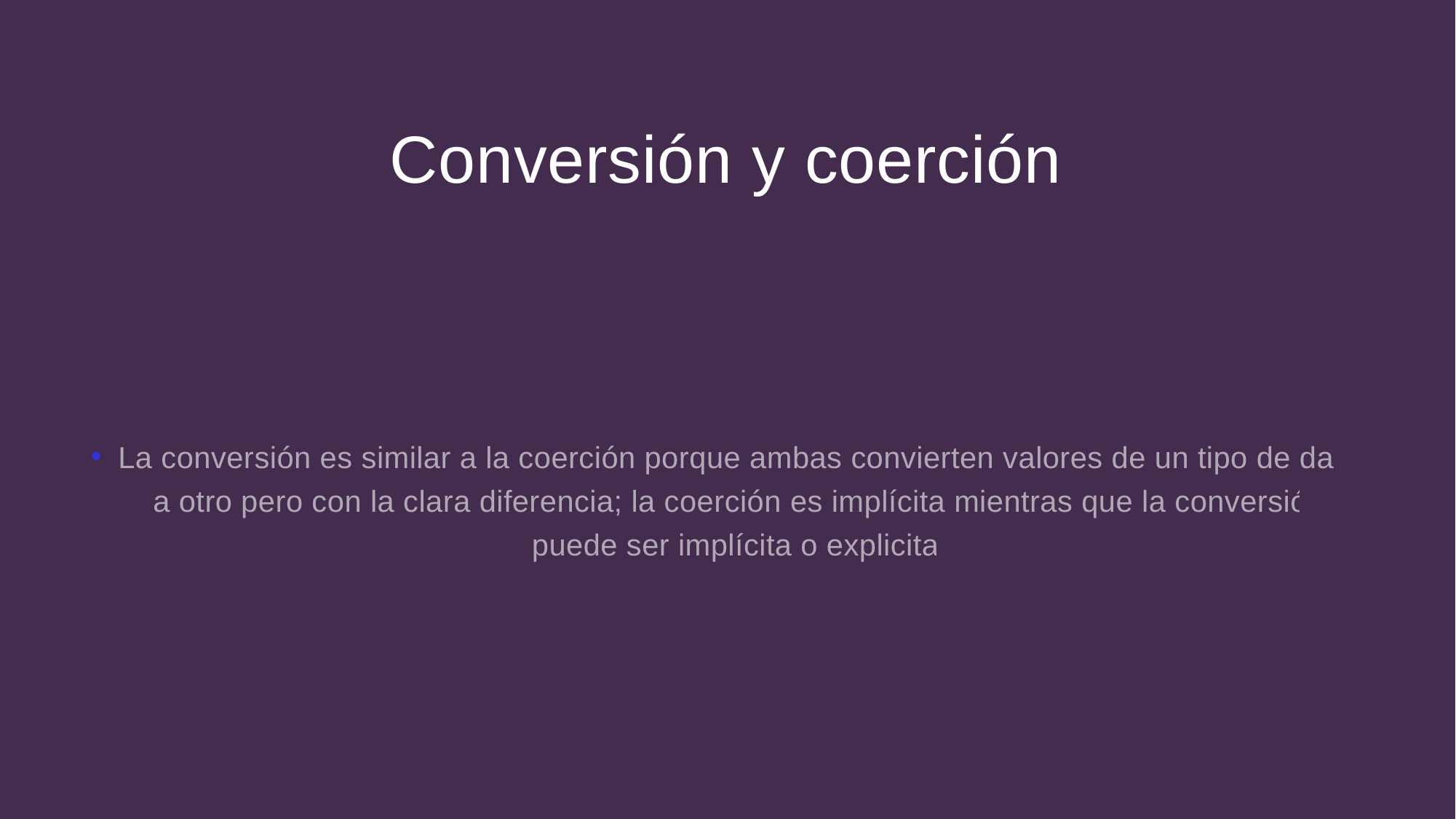

# Conversión y coerción
La conversión es similar a la coerción porque ambas convierten valores de un tipo de dato a otro pero con la clara diferencia; la coerción es implícita mientras que la conversión puede ser implícita o explicita.